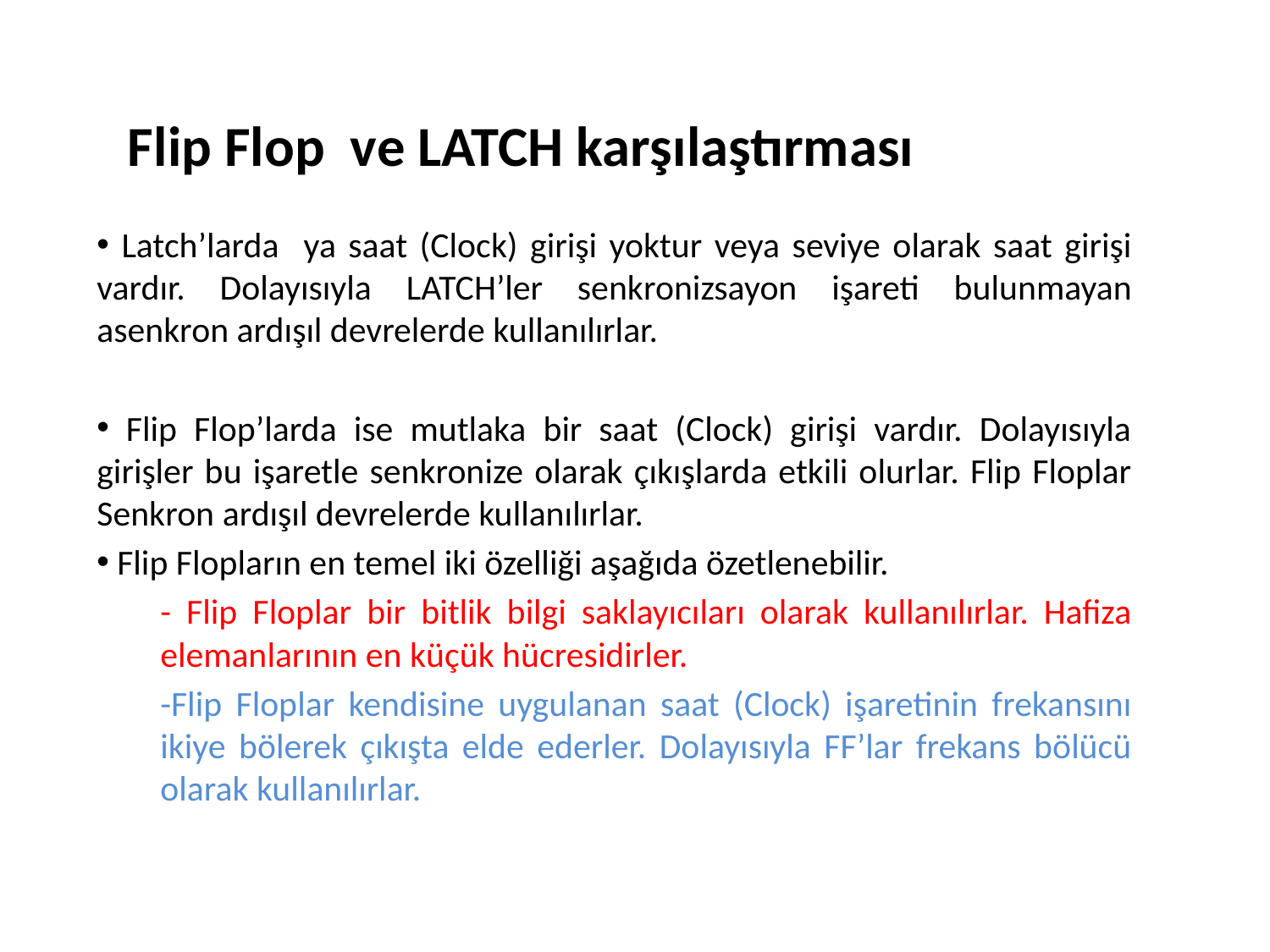

# Flip Flop  ve LATCH karşılaştırması
 Latch’larda  ya saat (Clock) girişi yoktur veya seviye olarak saat girişi vardır. Dolayısıyla LATCH’ler senkronizsayon işareti bulunmayan asenkron ardışıl devrelerde kullanılırlar.

 Flip Flop’larda ise mutlaka bir saat (Clock) girişi vardır. Dolayısıyla girişler bu işaretle senkronize olarak çıkışlarda etkili olurlar. Flip Floplar Senkron ardışıl devrelerde kullanılırlar.
 Flip Flopların en temel iki özelliği aşağıda özetlenebilir.
- Flip Floplar bir bitlik bilgi saklayıcıları olarak kullanılırlar. Hafiza elemanlarının en küçük hücresidirler.
-Flip Floplar kendisine uygulanan saat (Clock) işaretinin frekansını ikiye bölerek çıkışta elde ederler. Dolayısıyla FF’lar frekans bölücü olarak kullanılırlar.